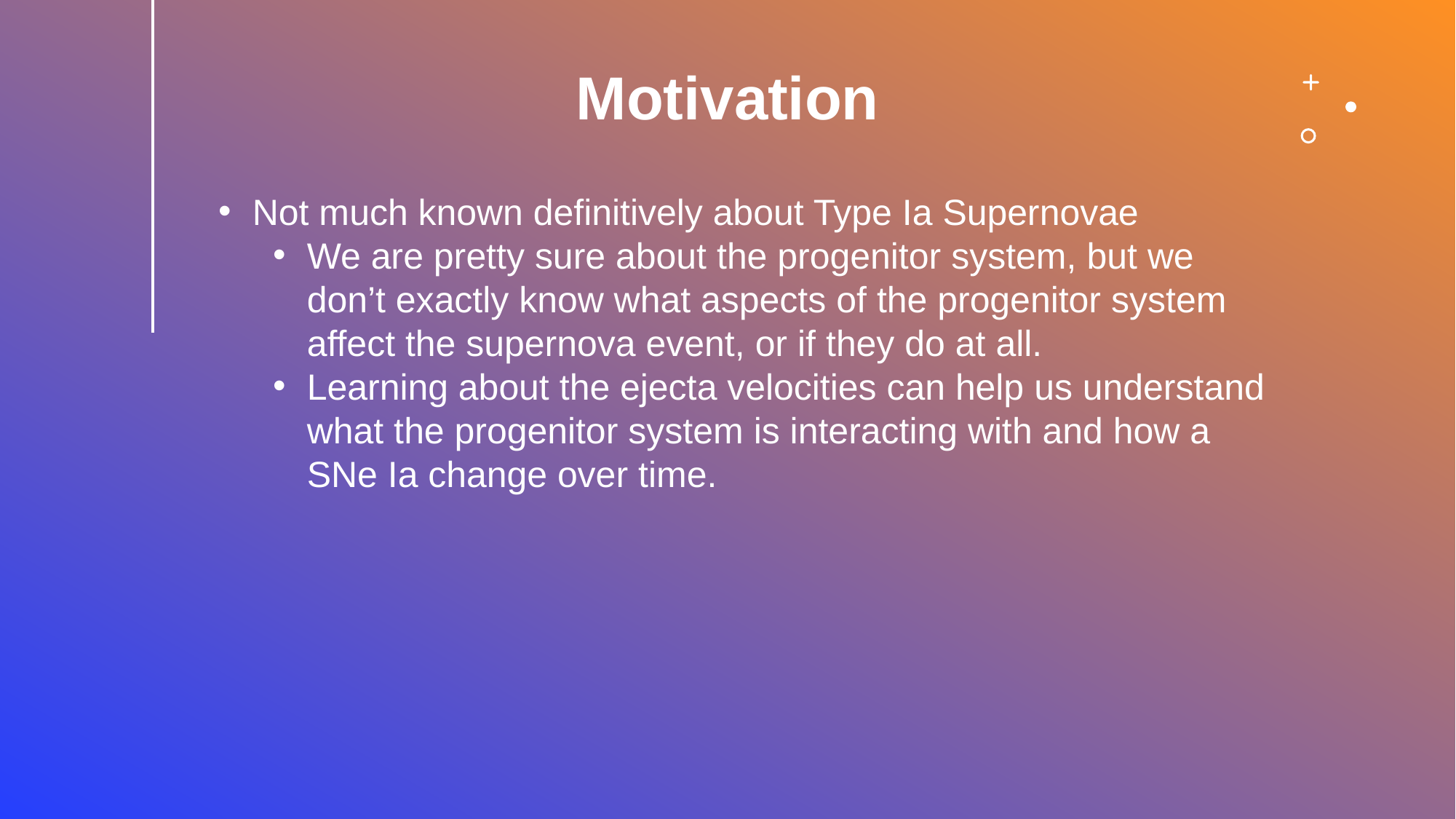

Motivation
Not much known definitively about Type Ia Supernovae
We are pretty sure about the progenitor system, but we don’t exactly know what aspects of the progenitor system affect the supernova event, or if they do at all.
Learning about the ejecta velocities can help us understand what the progenitor system is interacting with and how a SNe Ia change over time.